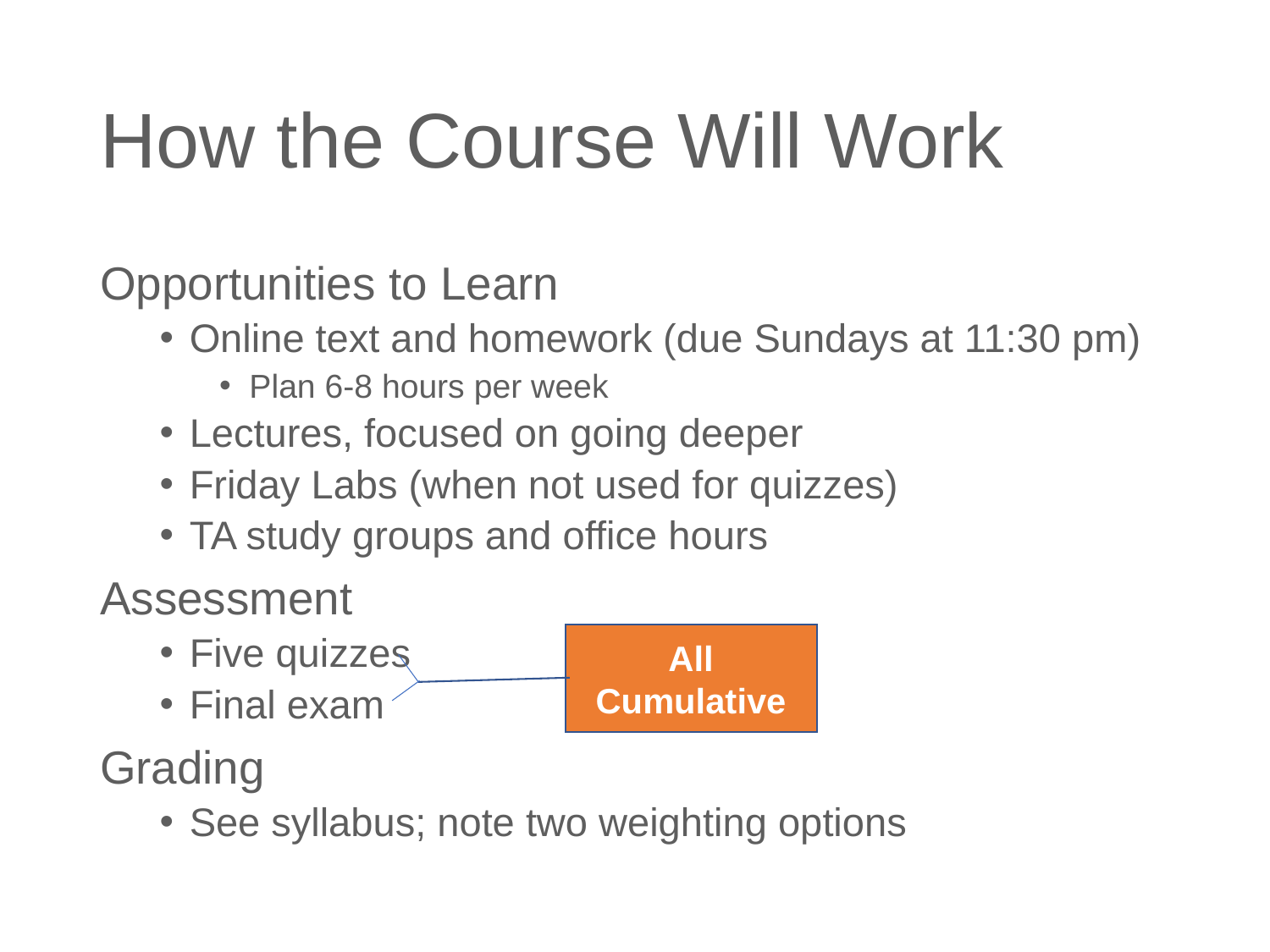

# How the Course Will Work
Opportunities to Learn
Online text and homework (due Sundays at 11:30 pm)
Plan 6-8 hours per week
Lectures, focused on going deeper
Friday Labs (when not used for quizzes)
TA study groups and office hours
Assessment
Five quizzes
Final exam
Grading
See syllabus; note two weighting options
All Cumulative